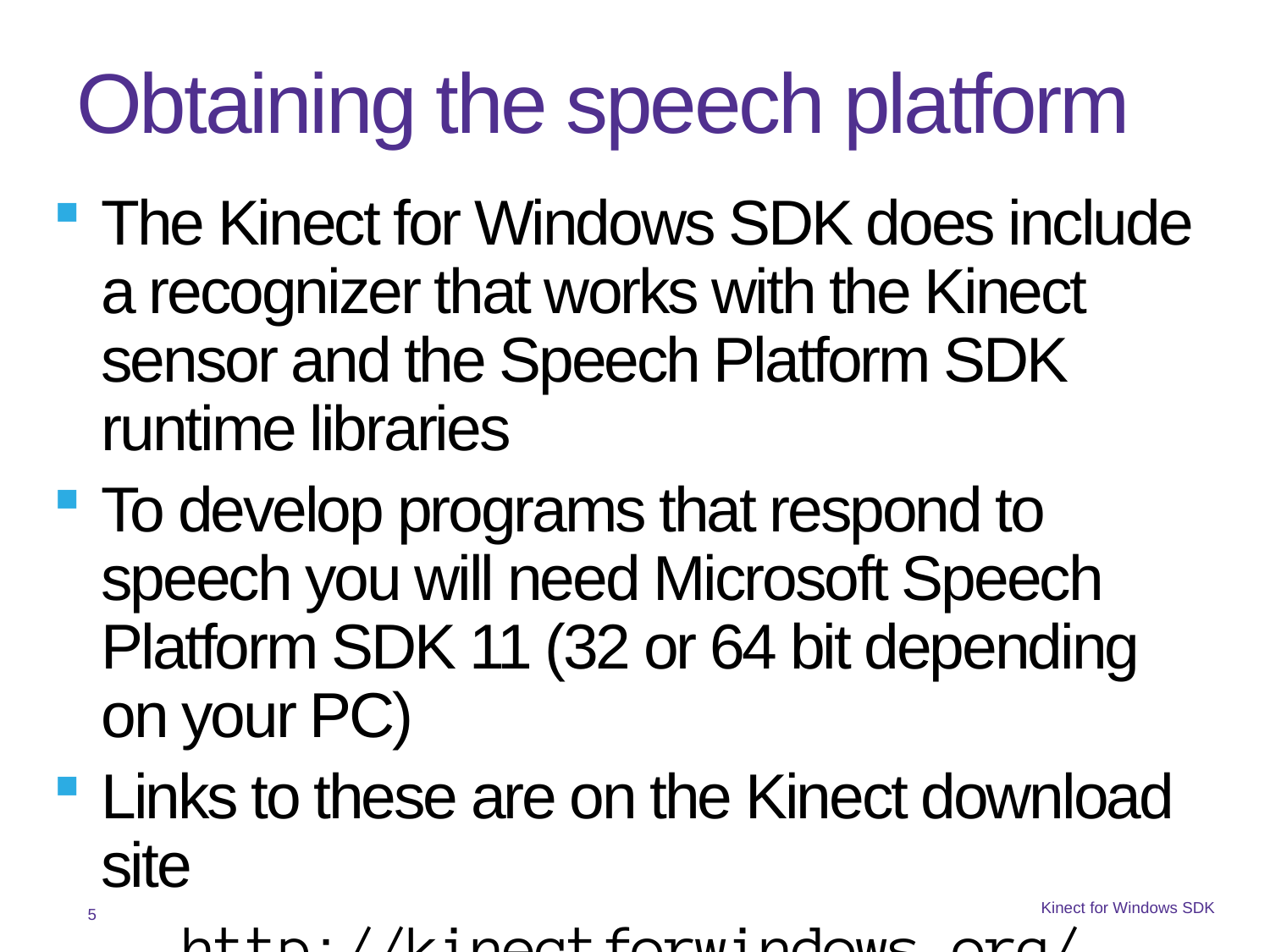

# Obtaining the speech platform
The Kinect for Windows SDK does include a recognizer that works with the Kinect sensor and the Speech Platform SDK runtime libraries
To develop programs that respond to speech you will need Microsoft Speech Platform SDK 11 (32 or 64 bit depending on your PC)
Links to these are on the Kinect download site
http://kinectforwindows.org/
5